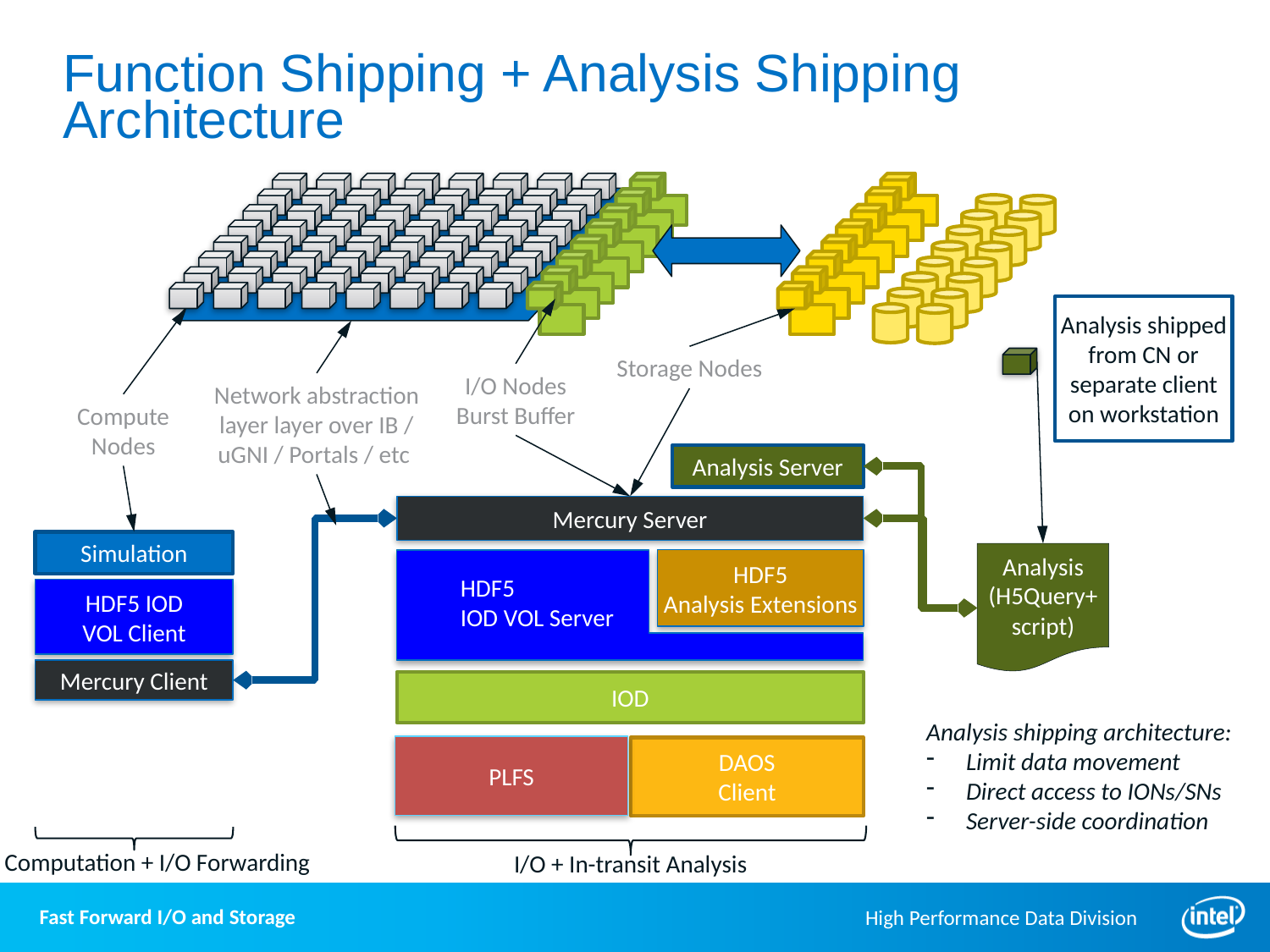

# Function Shipping + Analysis Shipping Architecture

Analysis shipped from CN or
separate client on workstation
Storage Nodes

I/O Nodes
Burst Buffer
HDF5
IOD VOL Server

Network abstraction layer layer over IB / uGNI / Portals / etc
Compute Nodes
Analysis Server

HDF5
Analysis Extensions
Mercury Server
Simulation
Analysis
(H5Query+
script)
HDF5 IOD
VOL Client

Mercury Client
IOD
Analysis shipping architecture:
Limit data movement
Direct access to IONs/SNs
Server-side coordination
PLFS
DAOS
Client

Computation + I/O Forwarding
I/O + In-transit Analysis